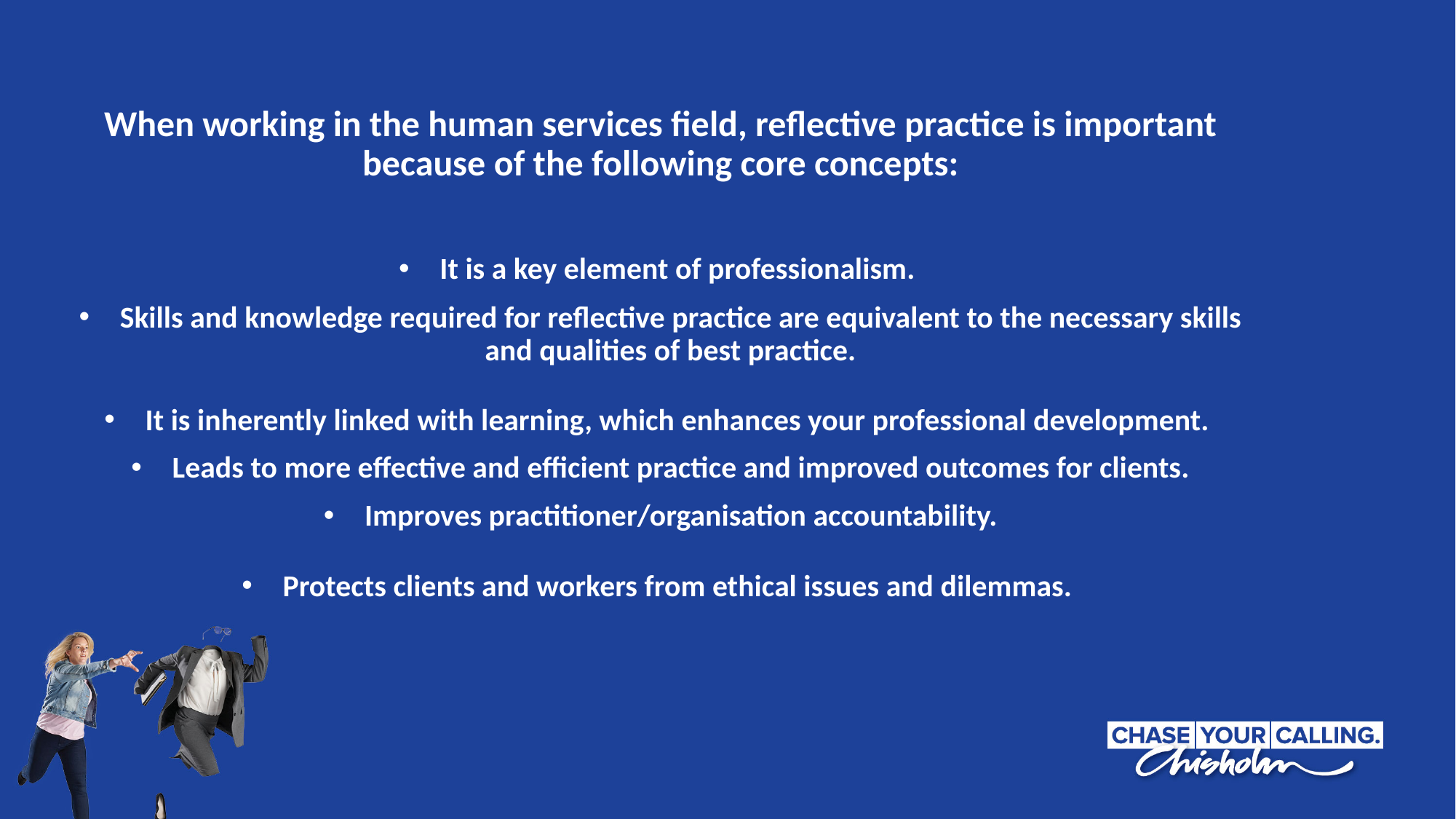

When working in the human services field, reflective practice is important because of the following core concepts:

It is a key element of professionalism.
Skills and knowledge required for reflective practice are equivalent to the necessary skills and qualities of best practice.
It is inherently linked with learning, which enhances your professional development.
Leads to more effective and efficient practice and improved outcomes for clients.
Improves practitioner/organisation accountability.
Protects clients and workers from ethical issues and dilemmas.